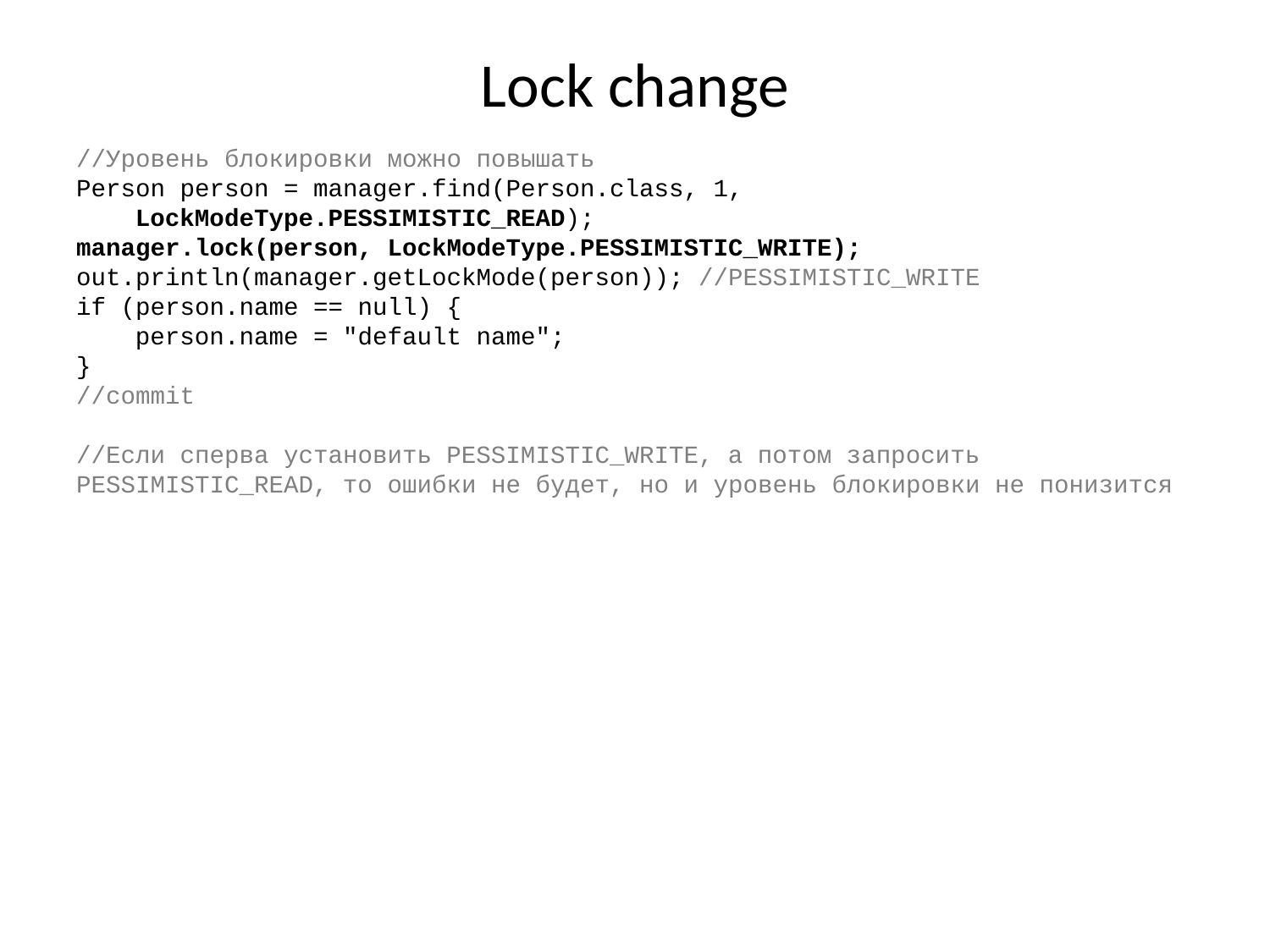

# Lock change
//Уровень блокировки можно повышать
Person person = manager.find(Person.class, 1,
    LockModeType.PESSIMISTIC_READ);
manager.lock(person, LockModeType.PESSIMISTIC_WRITE);
out.println(manager.getLockMode(person)); //PESSIMISTIC_WRITE
if (person.name == null) {
    person.name = "default name";
}
//commit

//Если сперва установить PESSIMISTIC_WRITE, а потом запросить PESSIMISTIC_READ, то ошибки не будет, но и уровень блокировки не понизится